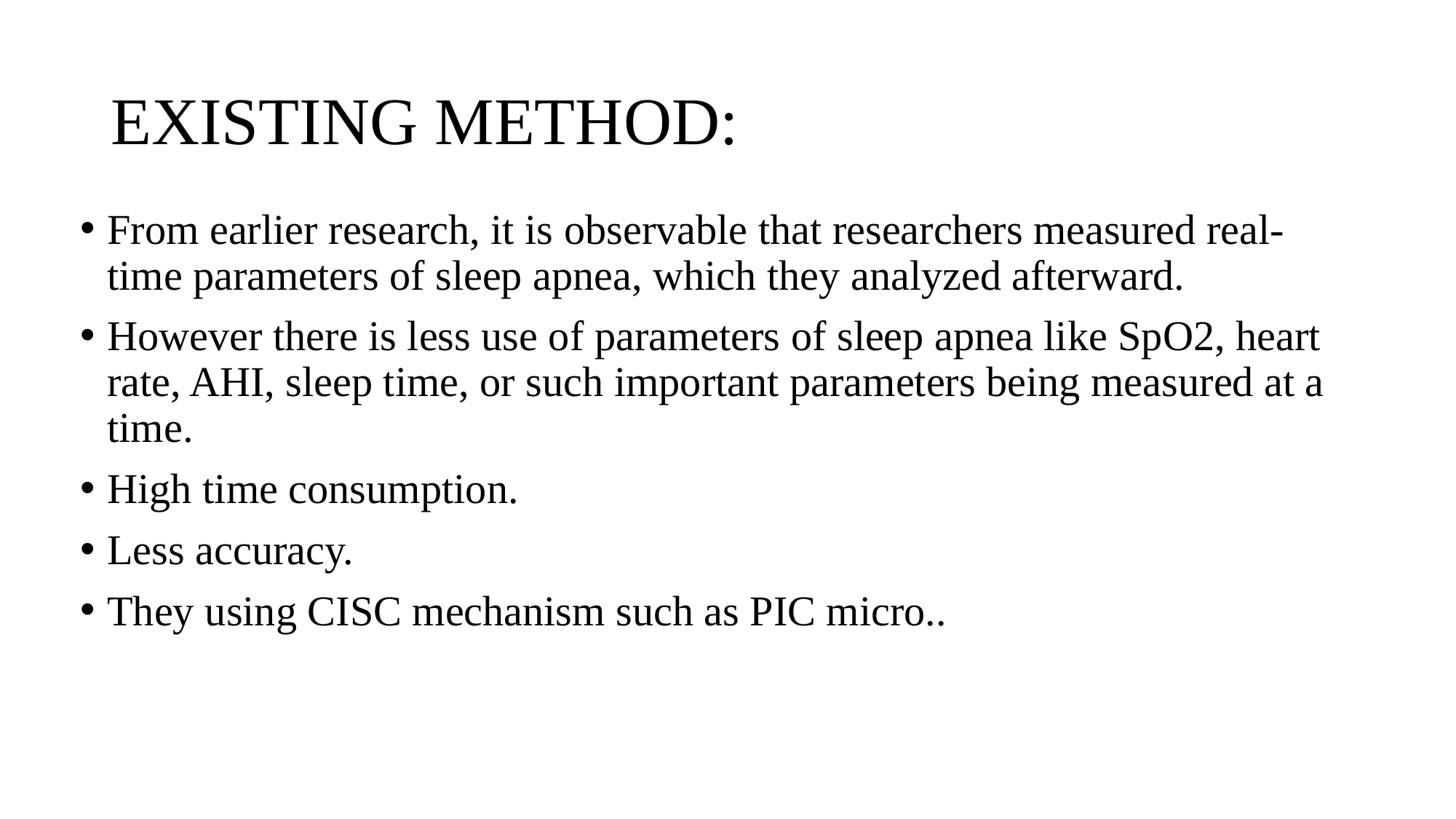

# EXISTING METHOD:
From earlier research, it is observable that researchers measured real-time parameters of sleep apnea, which they analyzed afterward.
However there is less use of parameters of sleep apnea like SpO2, heart rate, AHI, sleep time, or such important parameters being measured at a time.
High time consumption.
Less accuracy.
They using CISC mechanism such as PIC micro..